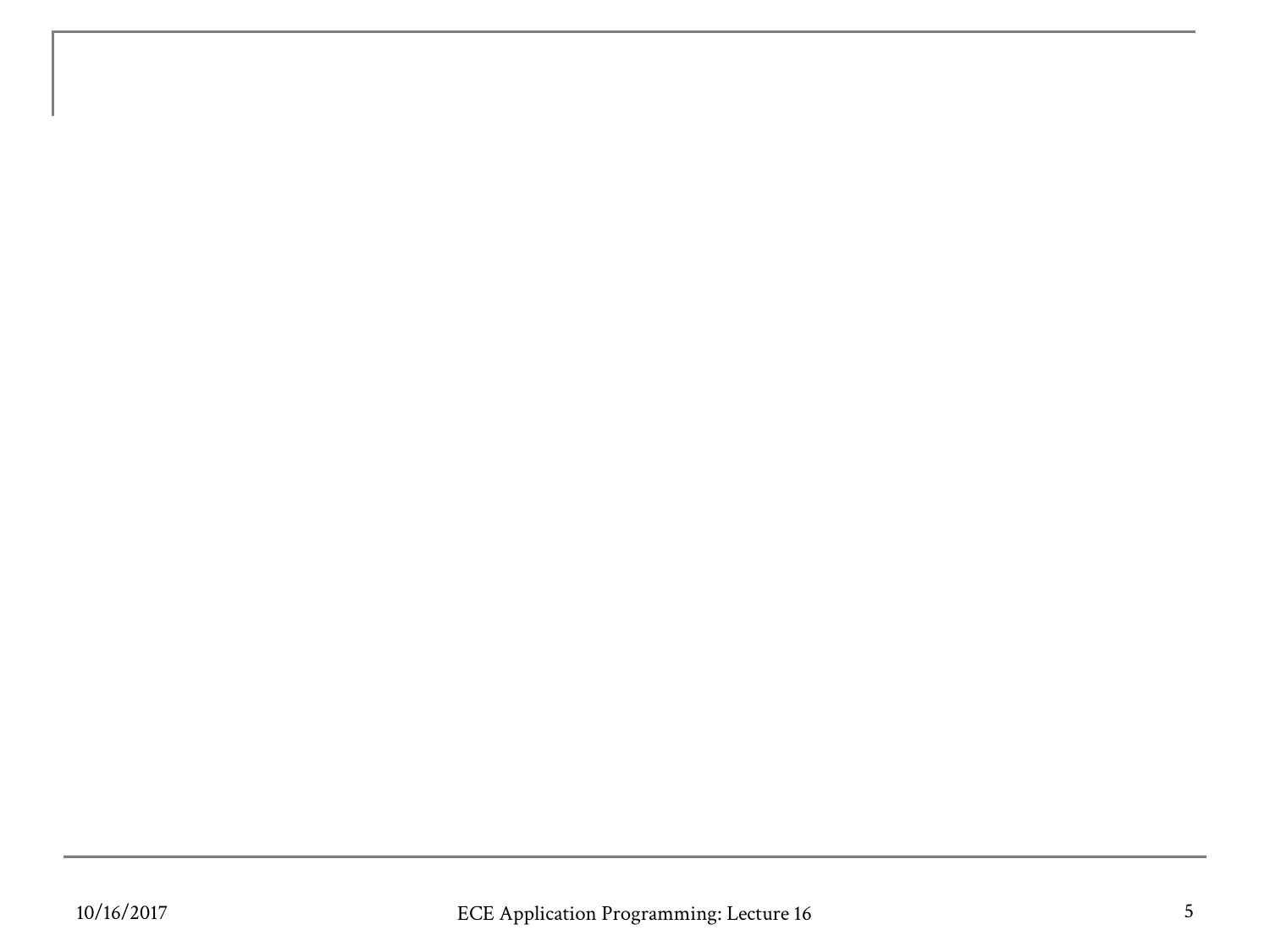

#

10/16/2017
5
ECE Application Programming: Lecture 16